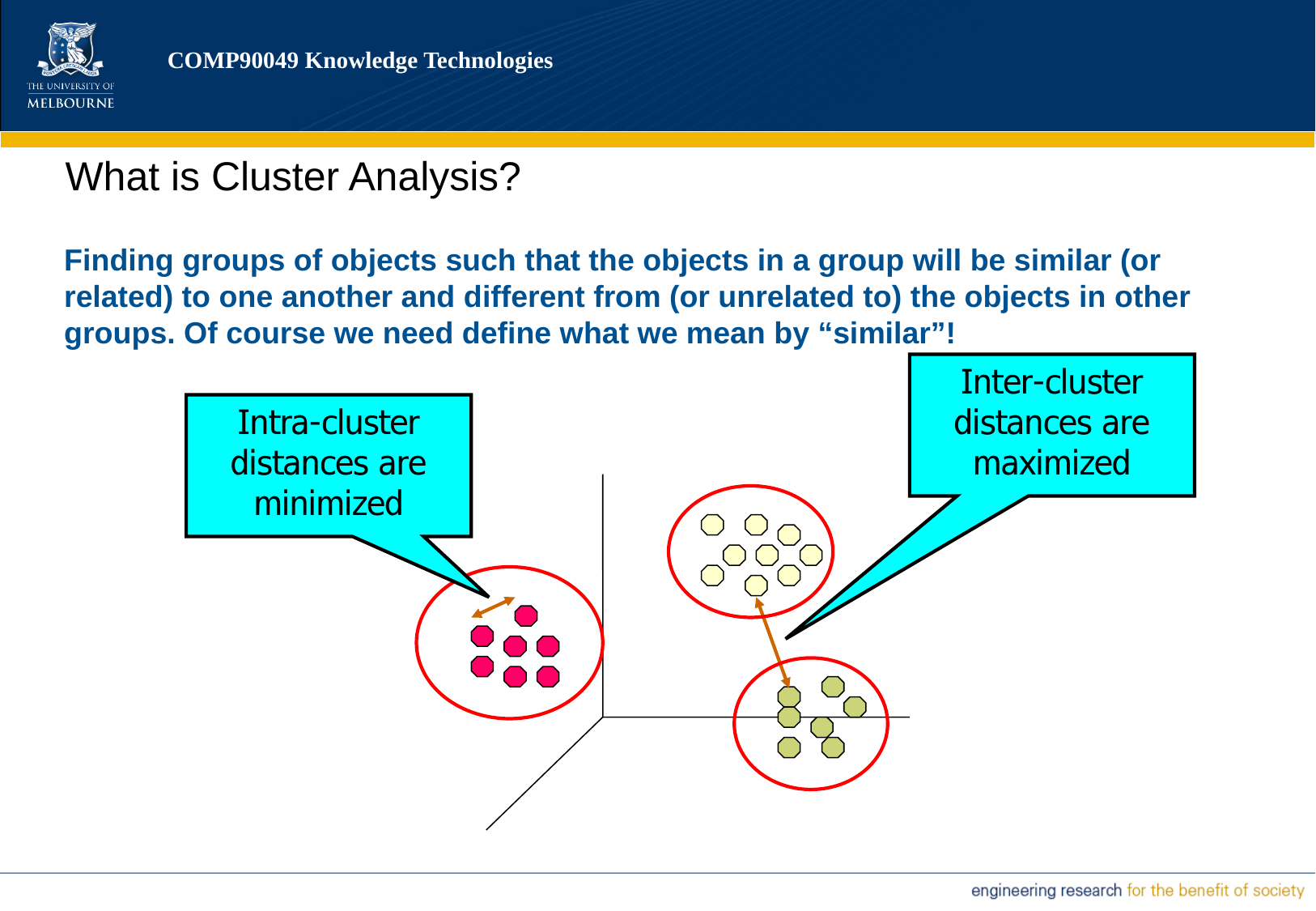

# What is Cluster Analysis?
Finding groups of objects such that the objects in a group will be similar (or related) to one another and different from (or unrelated to) the objects in other groups. Of course we need define what we mean by “similar”!
Inter-cluster distances are maximized

Intra-cluster distances are minimized